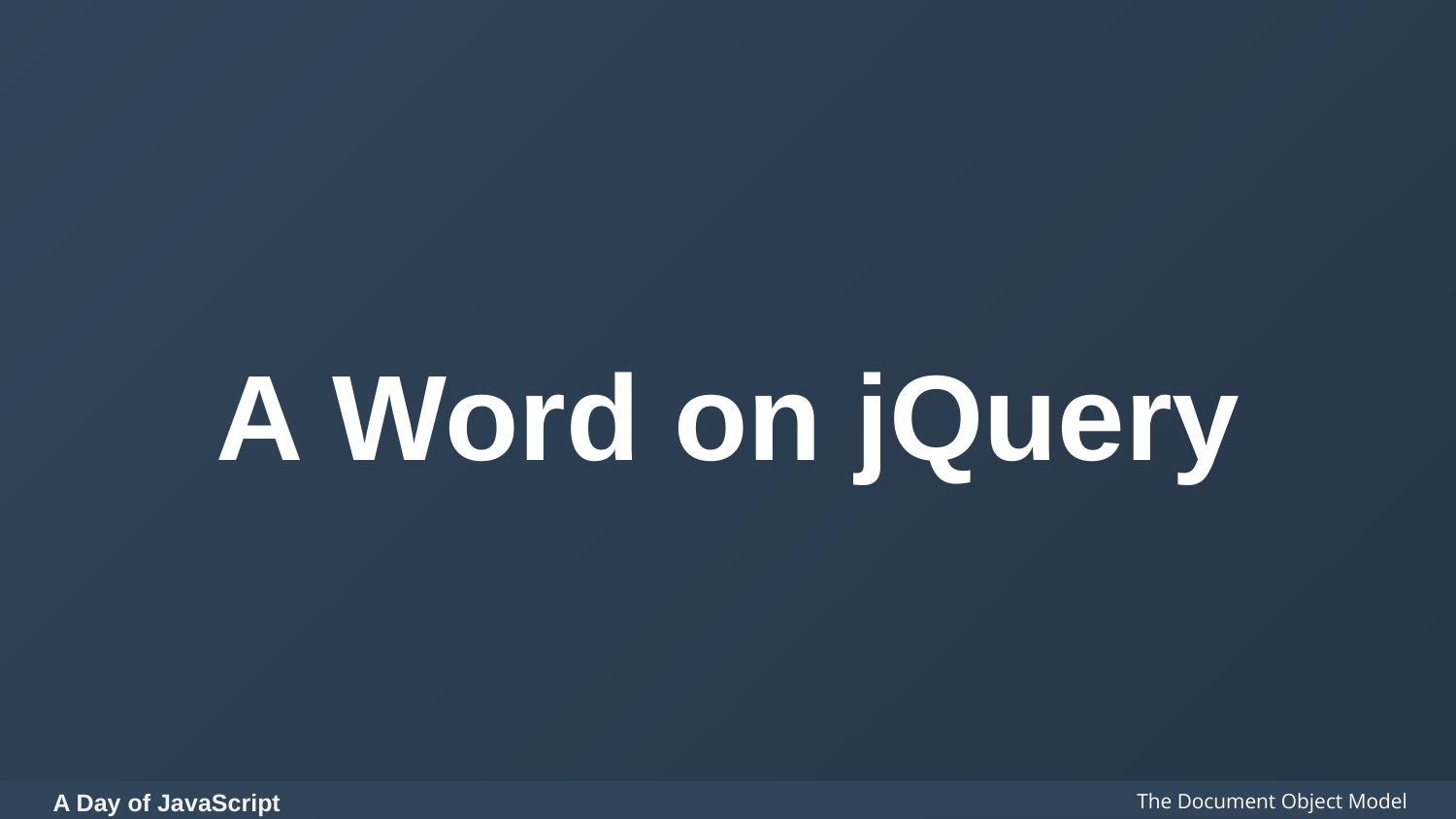

# A Word on jQuery
The Document Object Model